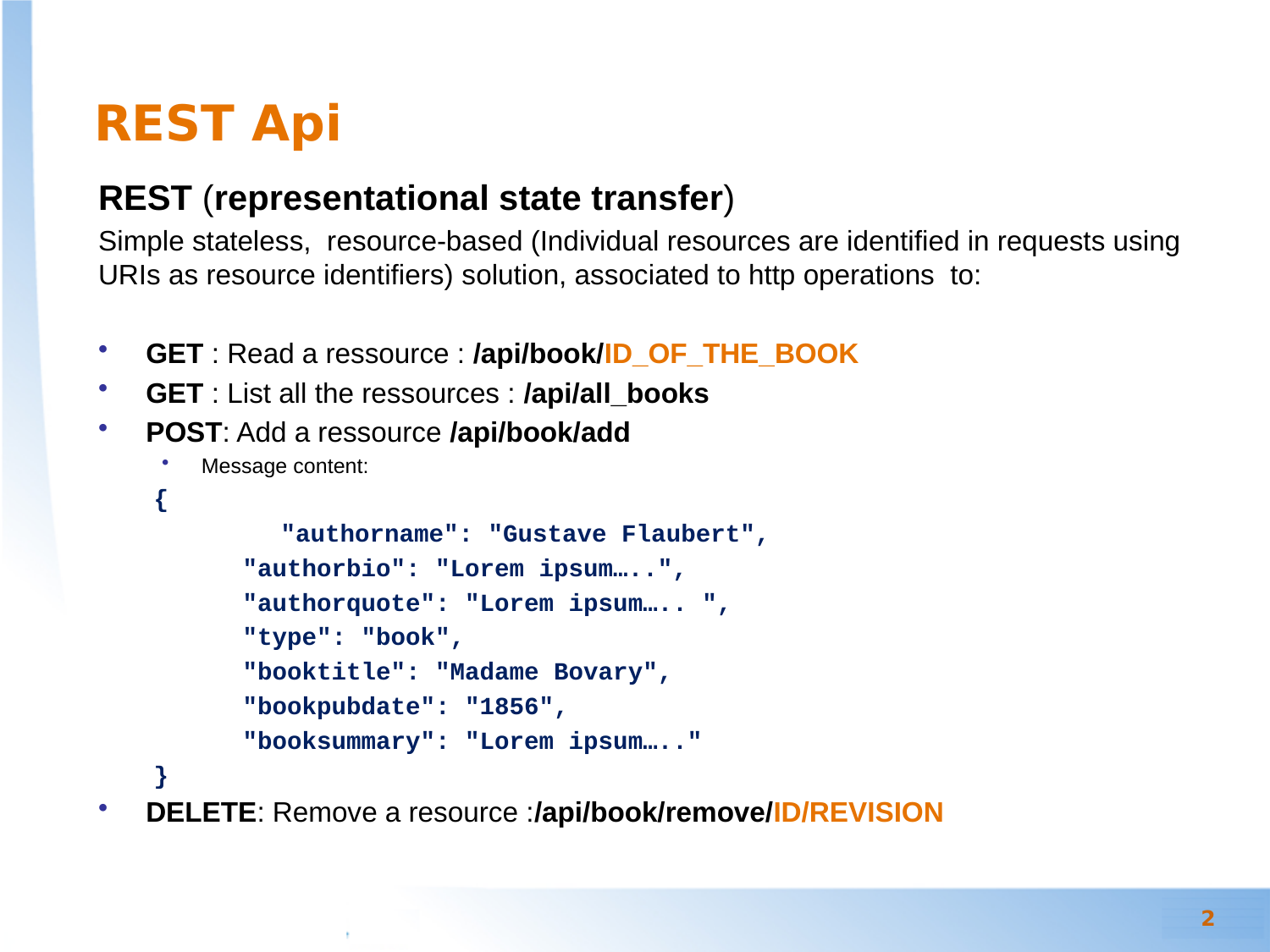

# REST Api
REST (representational state transfer)
Simple stateless,  resource-based (Individual resources are identified in requests using URIs as resource identifiers) solution, associated to http operations  to:

GET : Read a ressource : /api/book/ID_OF_THE_BOOK
GET : List all the ressources : /api/all_books
POST: Add a ressource /api/book/add
Message content:
{
	"authorname": "Gustave Flaubert",
      "authorbio": "Lorem ipsum…..",
      "authorquote": "Lorem ipsum….. ",
      "type": "book",
      "booktitle": "Madame Bovary",
      "bookpubdate": "1856",
      "booksummary": "Lorem ipsum….."
}
DELETE: Remove a resource :/api/book/remove/ID/REVISION

2